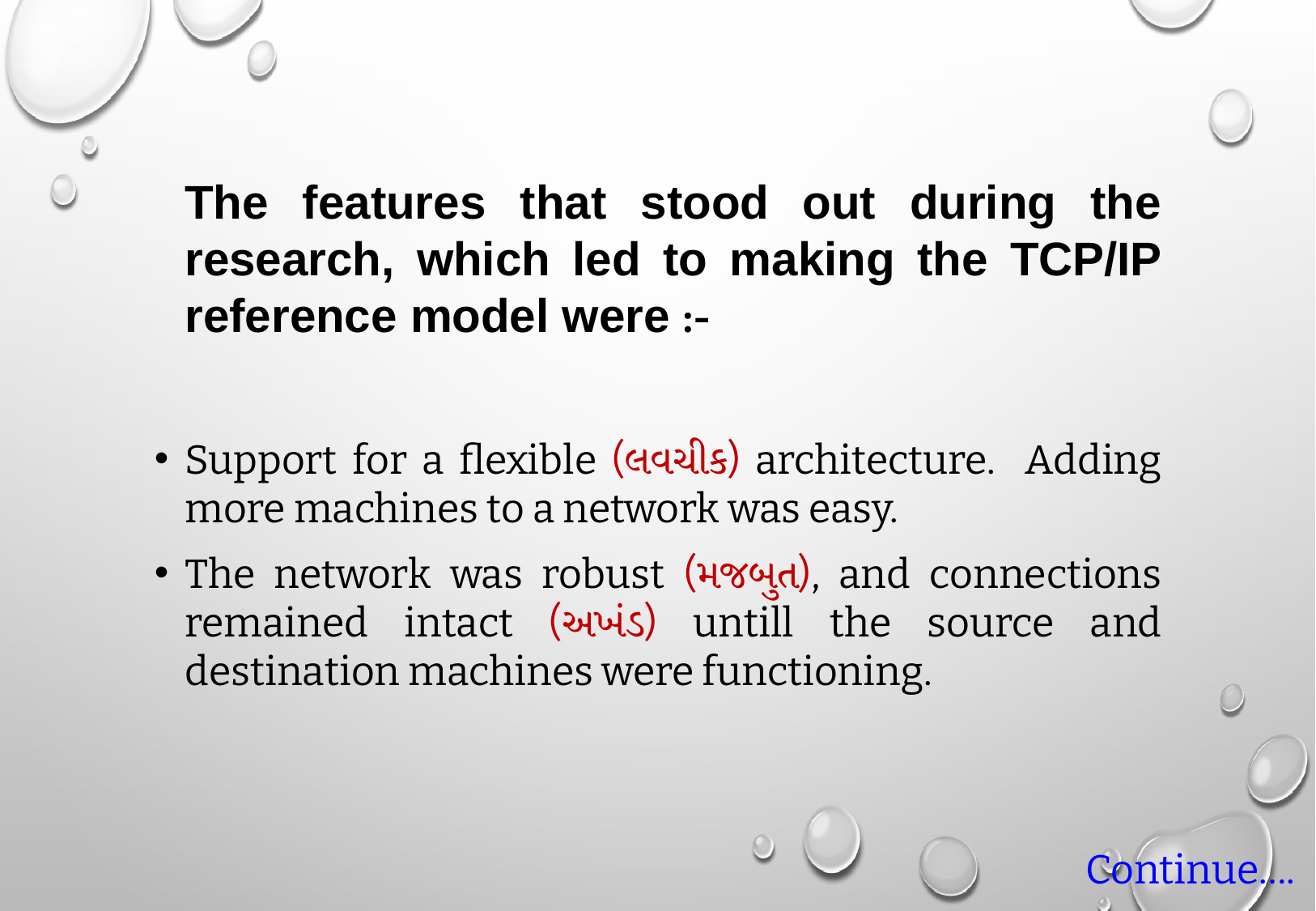

The features that stood out during the research, which led to making the TCP/IP reference model were :-

Support for a flexible (લવચીક) architecture.  Adding more machines to a network was easy.
The network was robust (મજબુત), and connections remained intact (અખંડ) untill the source and destination machines were functioning.
Continue….